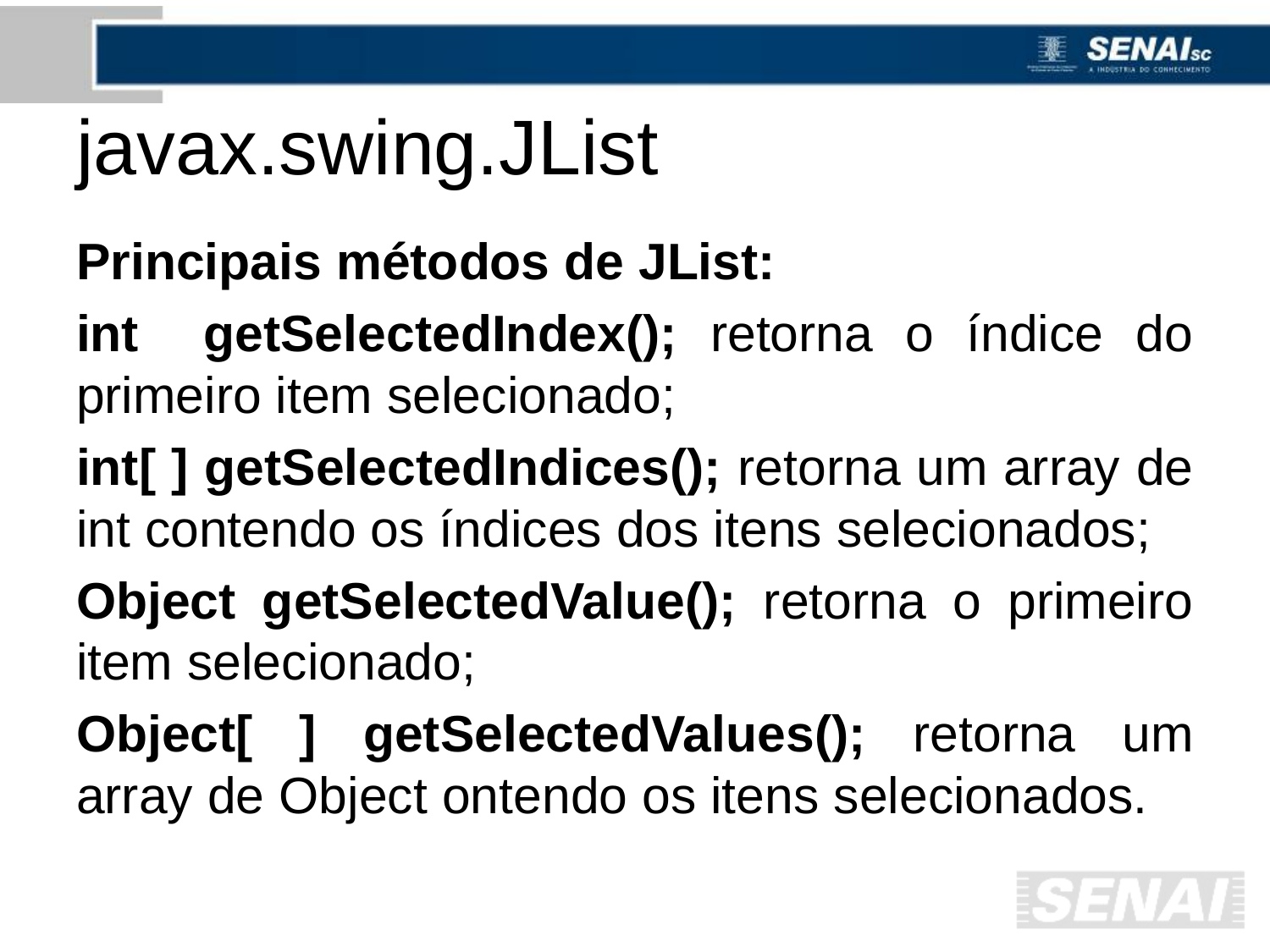

# javax.swing.JList
Principais métodos de JList:
int  getSelectedIndex(); retorna o índice do primeiro item selecionado;
int[ ] getSelectedIndices(); retorna um array de int contendo os índices dos itens selecionados;
Object getSelectedValue(); retorna o primeiro item selecionado;
Object[ ] getSelectedValues(); retorna um array de Object ontendo os itens selecionados.